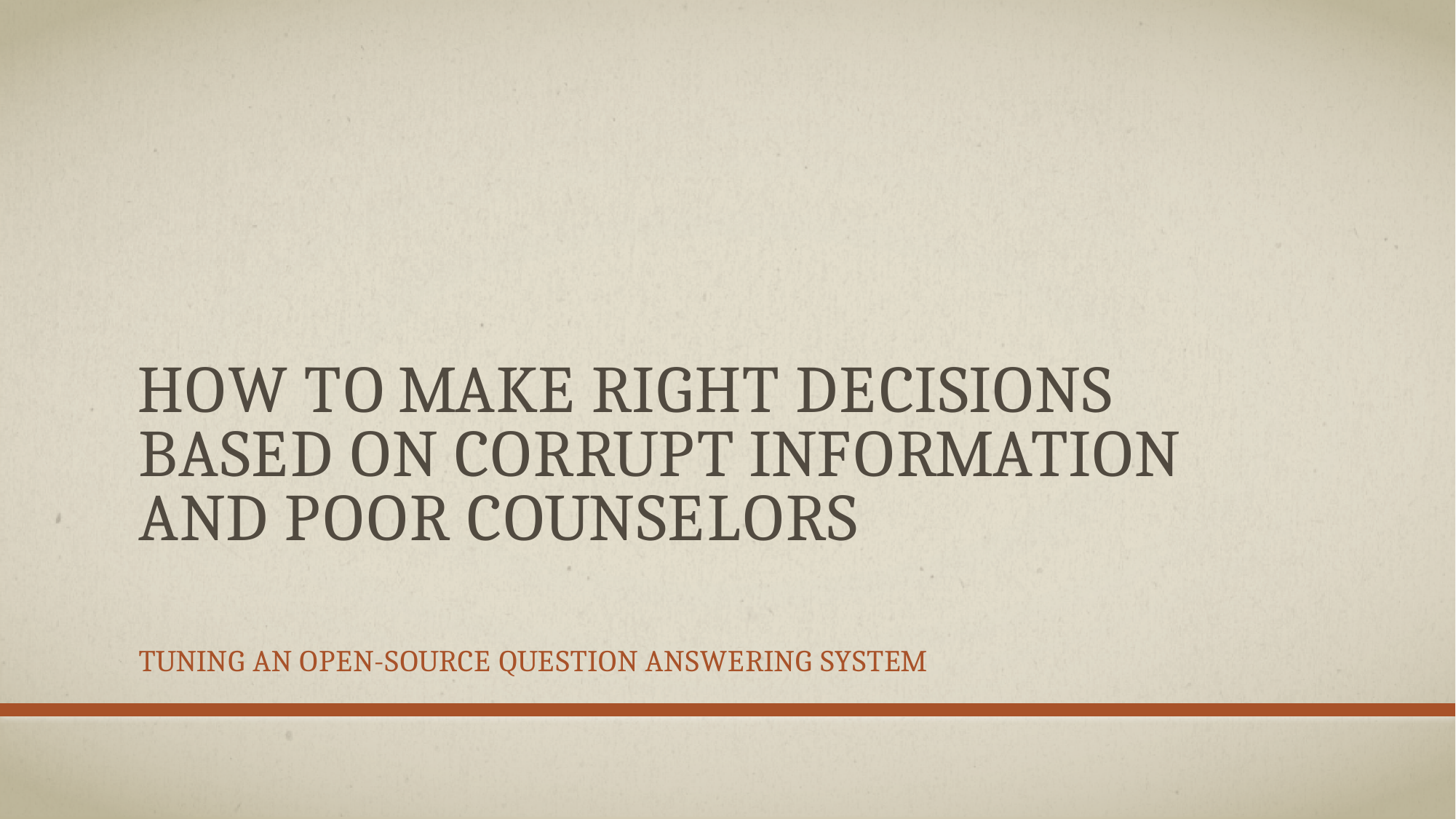

# How to Make Right Decisions Based on Corrupt Information and Poor Counselors
Tuning an Open-Source Question Answering System